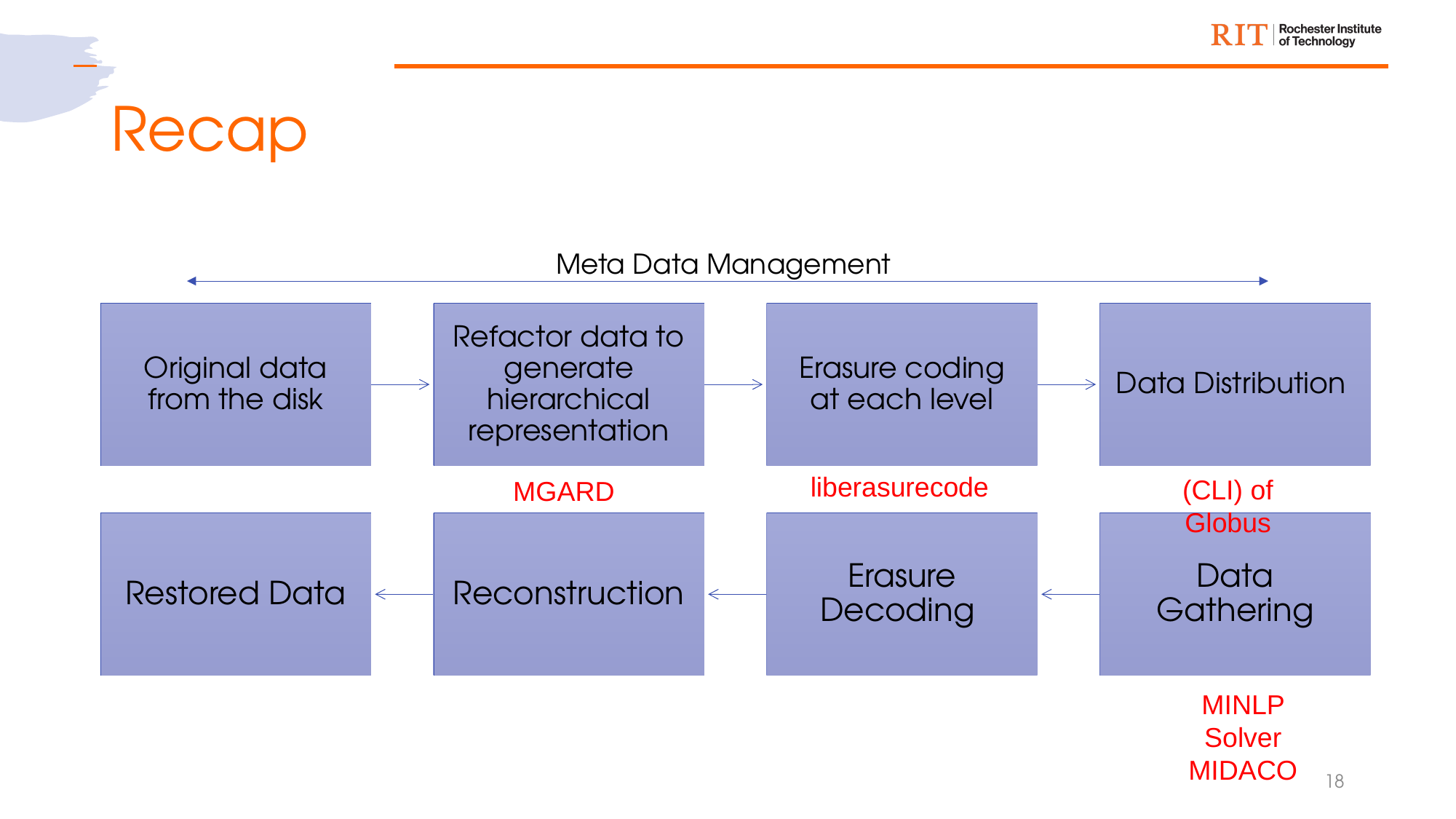

# Recap

Original data from the disk

Refactor data to generate hierarchical representation

Erasure coding at each level
Data Distribution
Meta Data Management

Data Gathering

Erasure Decoding

Reconstruction
Restored Data
liberasurecode
(CLI) of Globus
MGARD
MINLP Solver
MIDACO
18